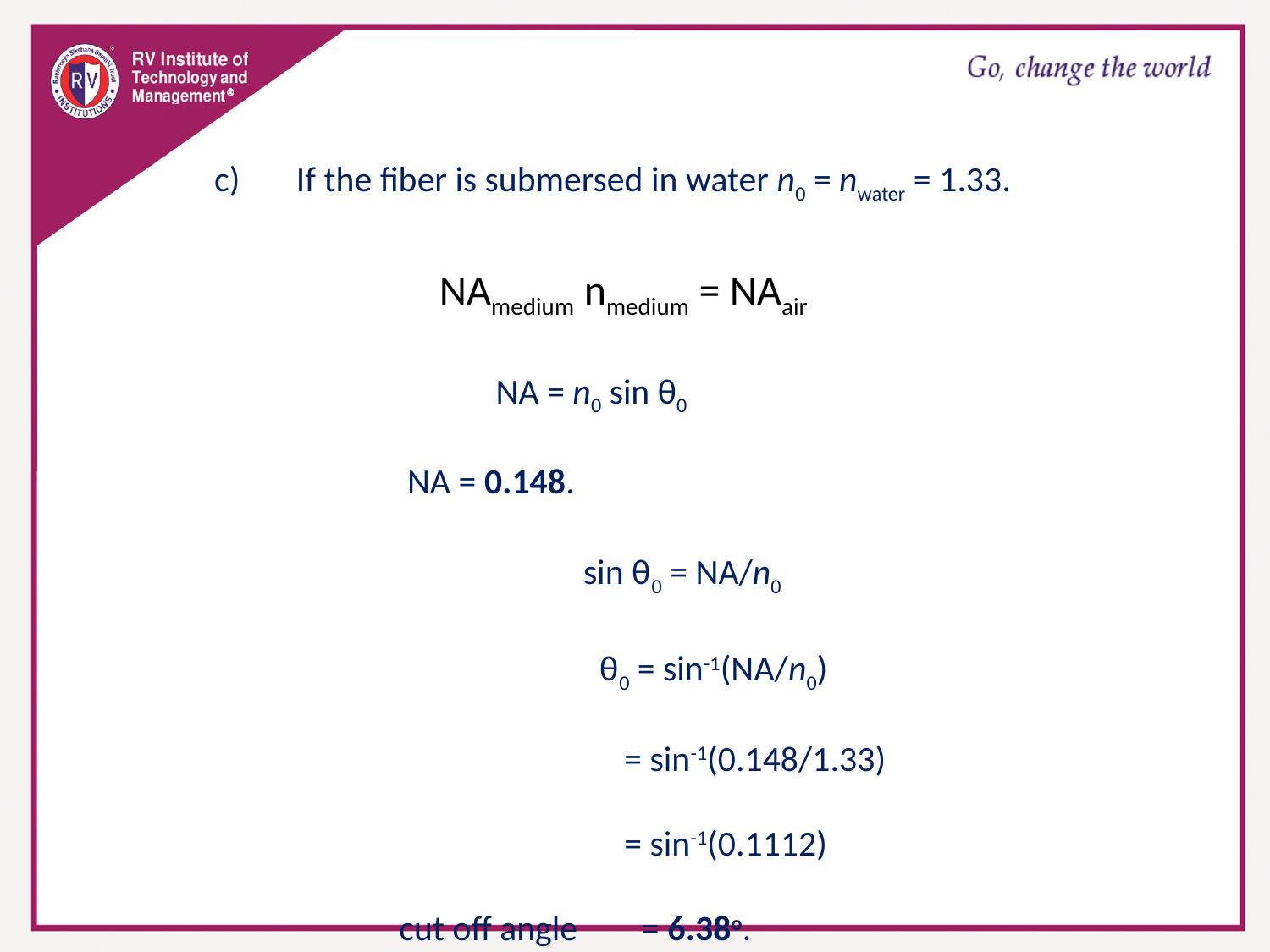

c)       If the fiber is submersed in water n0 = nwater = 1.33.
                                      NAmedium nmedium = NAair
                                             NA = n0 sin θ0
                                  NA = 0.148.
                                                        sin θ0 = NA/n0
                                                          θ0 = sin-1(NA/n0)
                                                             = sin-1(0.148/1.33)
                                                             = sin-1(0.1112)
                                 cut off angle        = 6.38o.